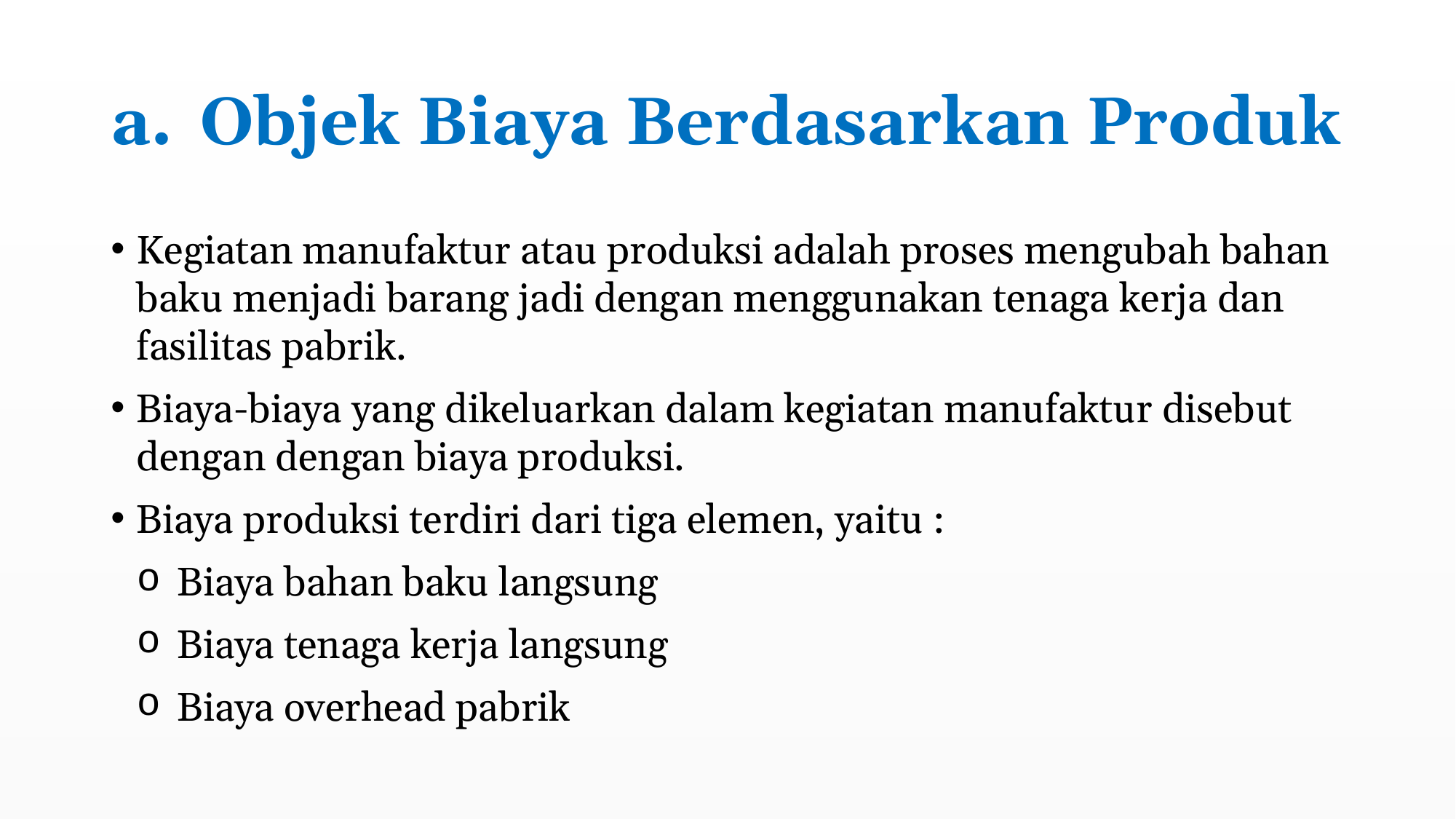

# Objek Biaya Berdasarkan Produk
Kegiatan manufaktur atau produksi adalah proses mengubah bahan baku menjadi barang jadi dengan menggunakan tenaga kerja dan fasilitas pabrik.
Biaya-biaya yang dikeluarkan dalam kegiatan manufaktur disebut dengan dengan biaya produksi.
Biaya produksi terdiri dari tiga elemen, yaitu :
Biaya bahan baku langsung
Biaya tenaga kerja langsung
Biaya overhead pabrik